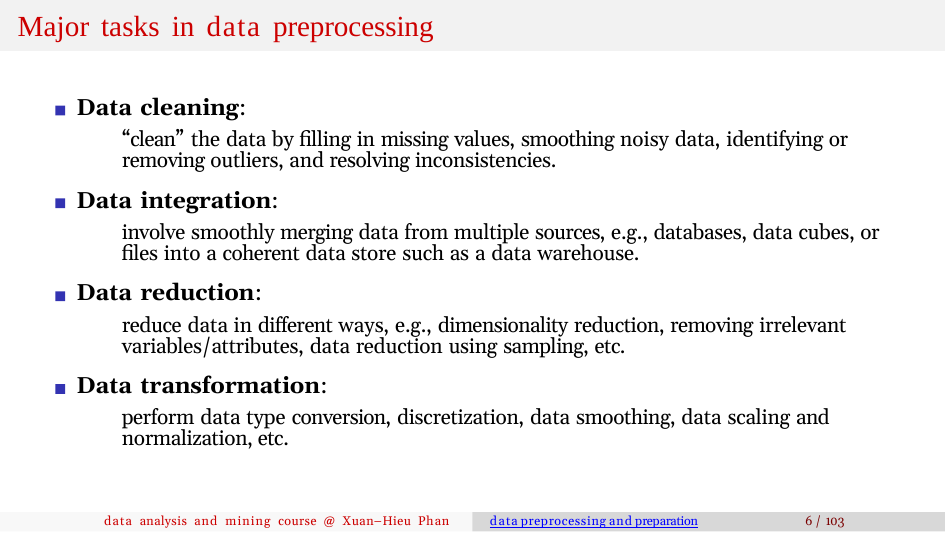

# Major tasks in data preprocessing
Data cleaning:
“clean” the data by filling in missing values, smoothing noisy data, identifying or removing outliers, and resolving inconsistencies.
Data integration:
involve smoothly merging data from multiple sources, e.g., databases, data cubes, or files into a coherent data store such as a data warehouse.
Data reduction:
reduce data in different ways, e.g., dimensionality reduction, removing irrelevant variables/attributes, data reduction using sampling, etc.
Data transformation:
perform data type conversion, discretization, data smoothing, data scaling and normalization, etc.

data analysis and mining course @ Xuan–Hieu Phan
data preprocessing and preparation
6 / 103